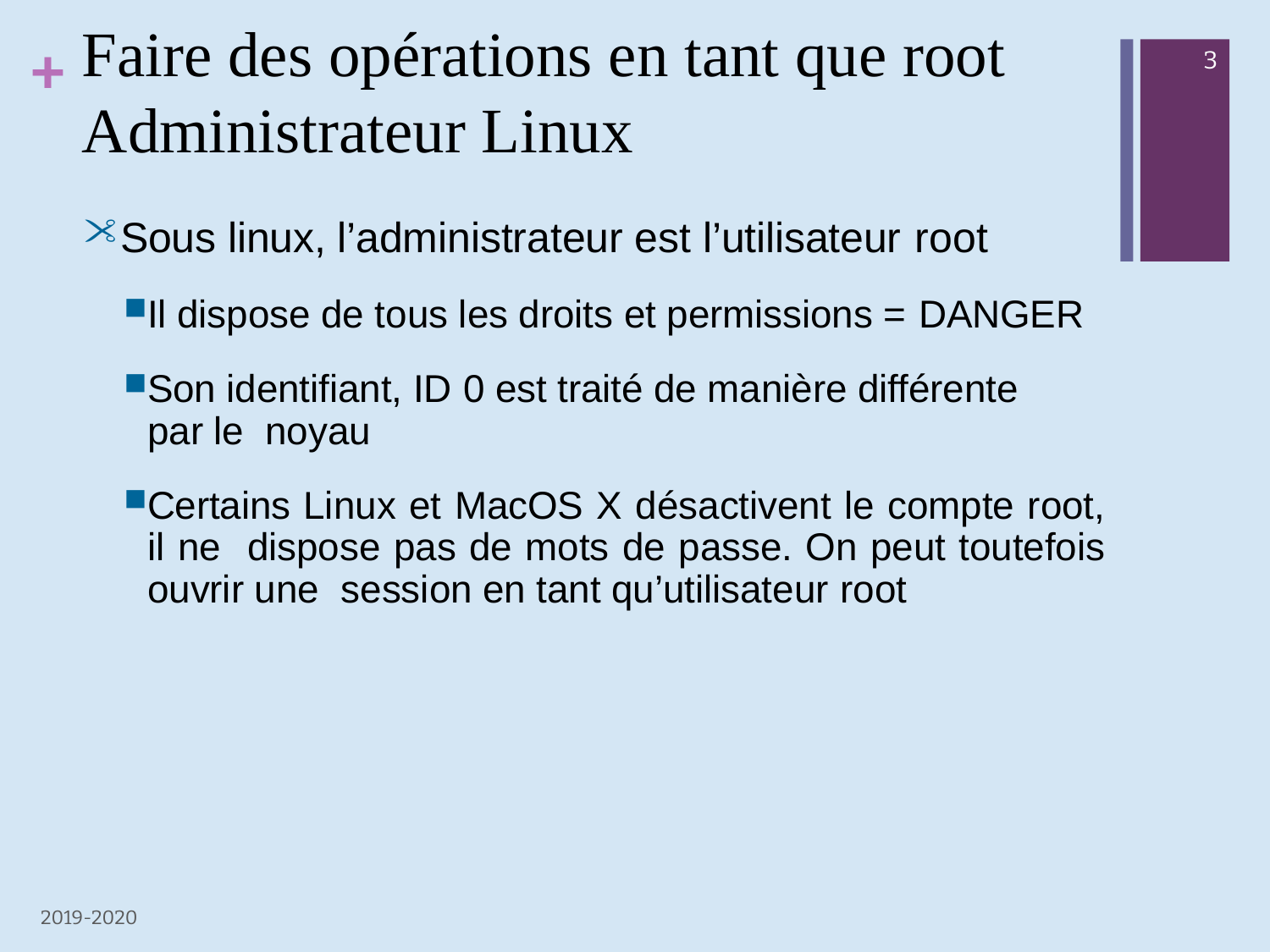

# Faire des opérations en tant que root Administrateur Linux
3
Sous linux, l’administrateur est l’utilisateur root
Il dispose de tous les droits et permissions = DANGER
Son identifiant, ID 0 est traité de manière différente par le  noyau
Certains Linux et MacOS X désactivent le compte root, il ne  dispose pas de mots de passe. On peut toutefois ouvrir une  session en tant qu’utilisateur root

2019-2020